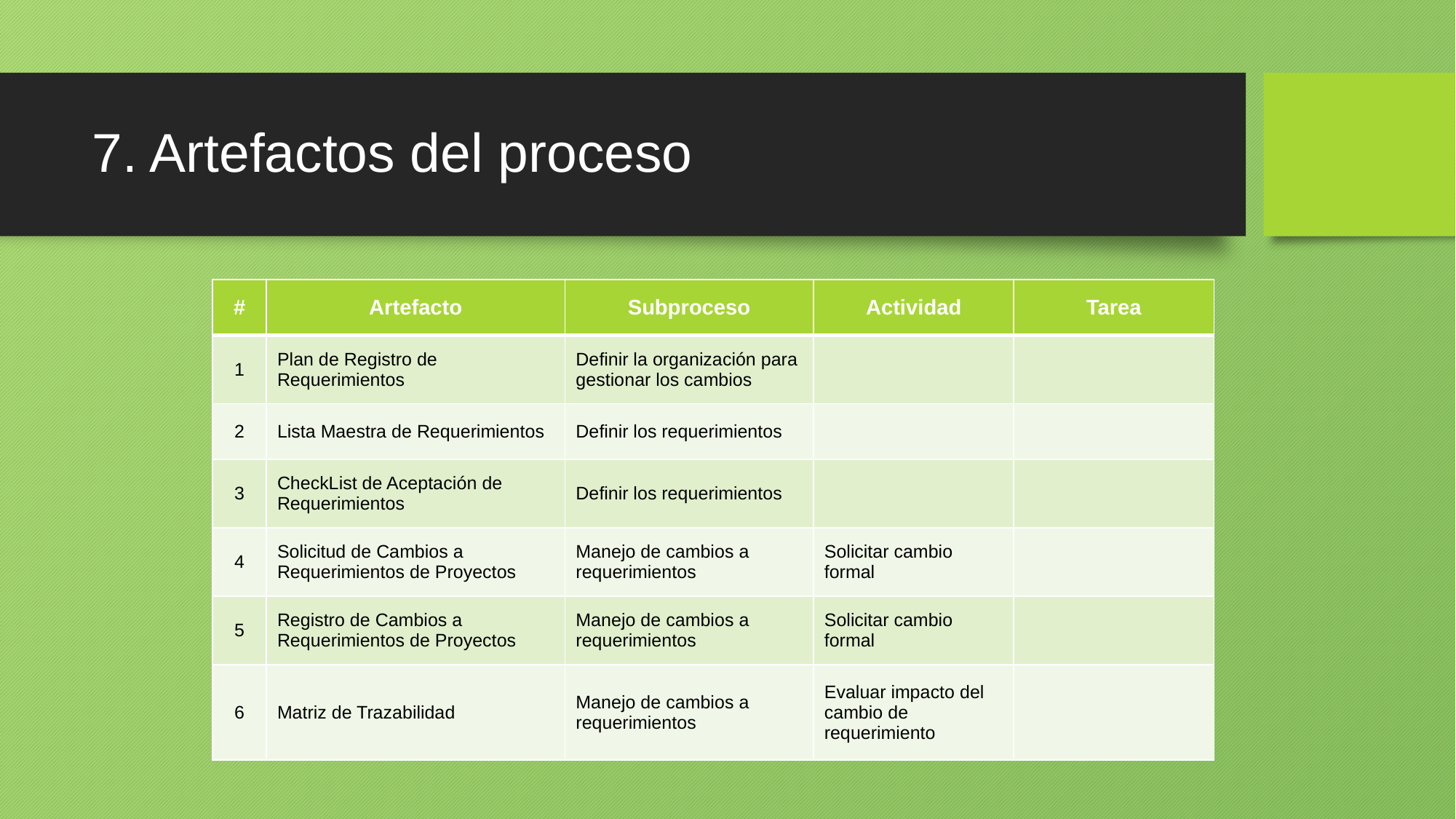

# 7. Artefactos del proceso
| # | Artefacto | Subproceso | Actividad | Tarea |
| --- | --- | --- | --- | --- |
| 1 | Plan de Registro de Requerimientos | Definir la organización para gestionar los cambios |  |  |
| 2 | Lista Maestra de Requerimientos | Definir los requerimientos |  |  |
| 3 | CheckList de Aceptación de Requerimientos | Definir los requerimientos |  |  |
| 4 | Solicitud de Cambios a Requerimientos de Proyectos | Manejo de cambios a requerimientos | Solicitar cambio formal |  |
| 5 | Registro de Cambios a Requerimientos de Proyectos | Manejo de cambios a requerimientos | Solicitar cambio formal |  |
| 6 | Matriz de Trazabilidad | Manejo de cambios a requerimientos | Evaluar impacto del cambio de requerimiento |  |